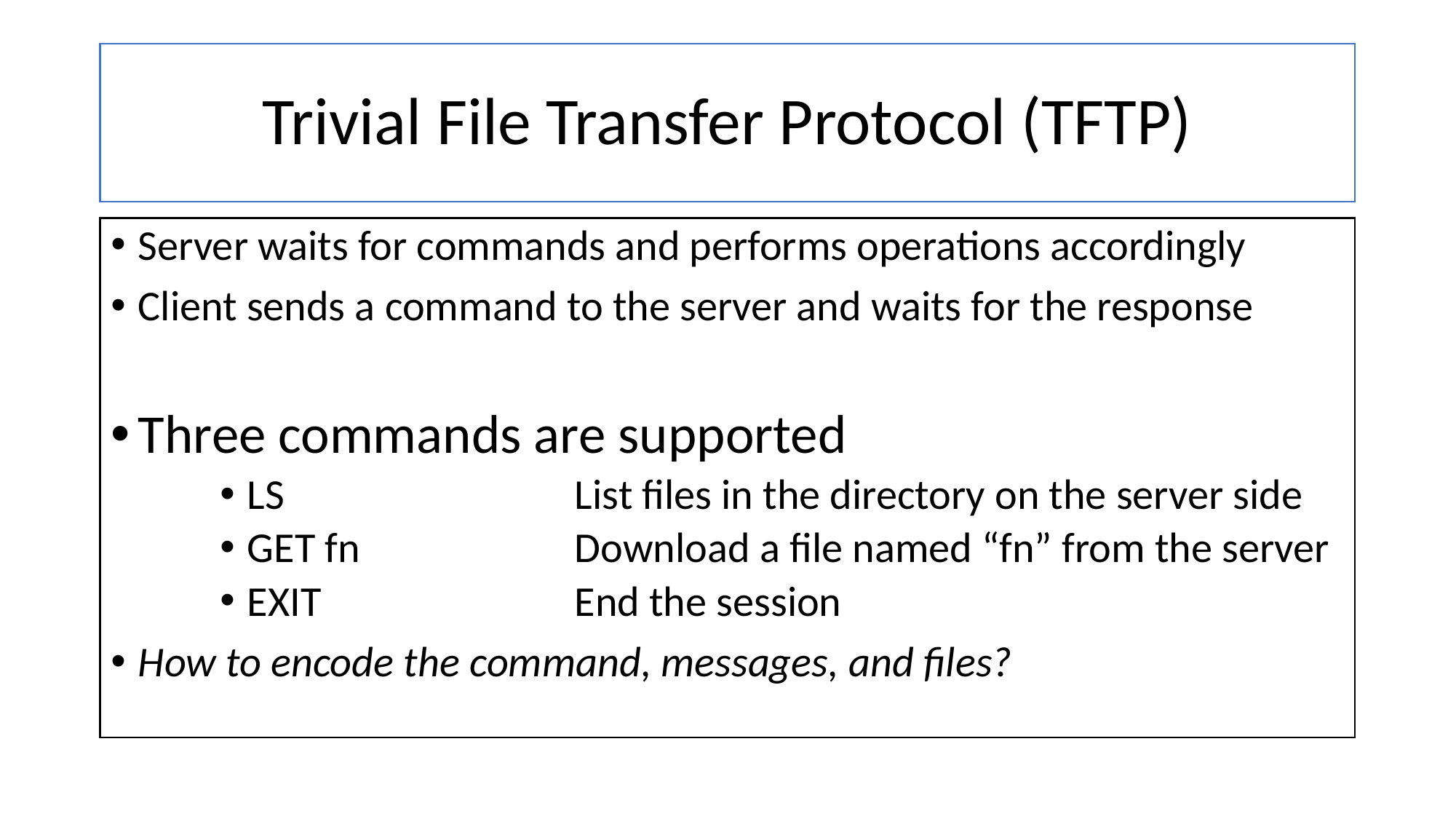

# Trivial File Transfer Protocol (TFTP)
Server waits for commands and performs operations accordingly
Client sends a command to the server and waits for the response

Three commands are supported
LS  			List files in the directory on the server side
GET fn 		Download a file named “fn” from the server
EXIT			End the session
How to encode the command, messages, and files?